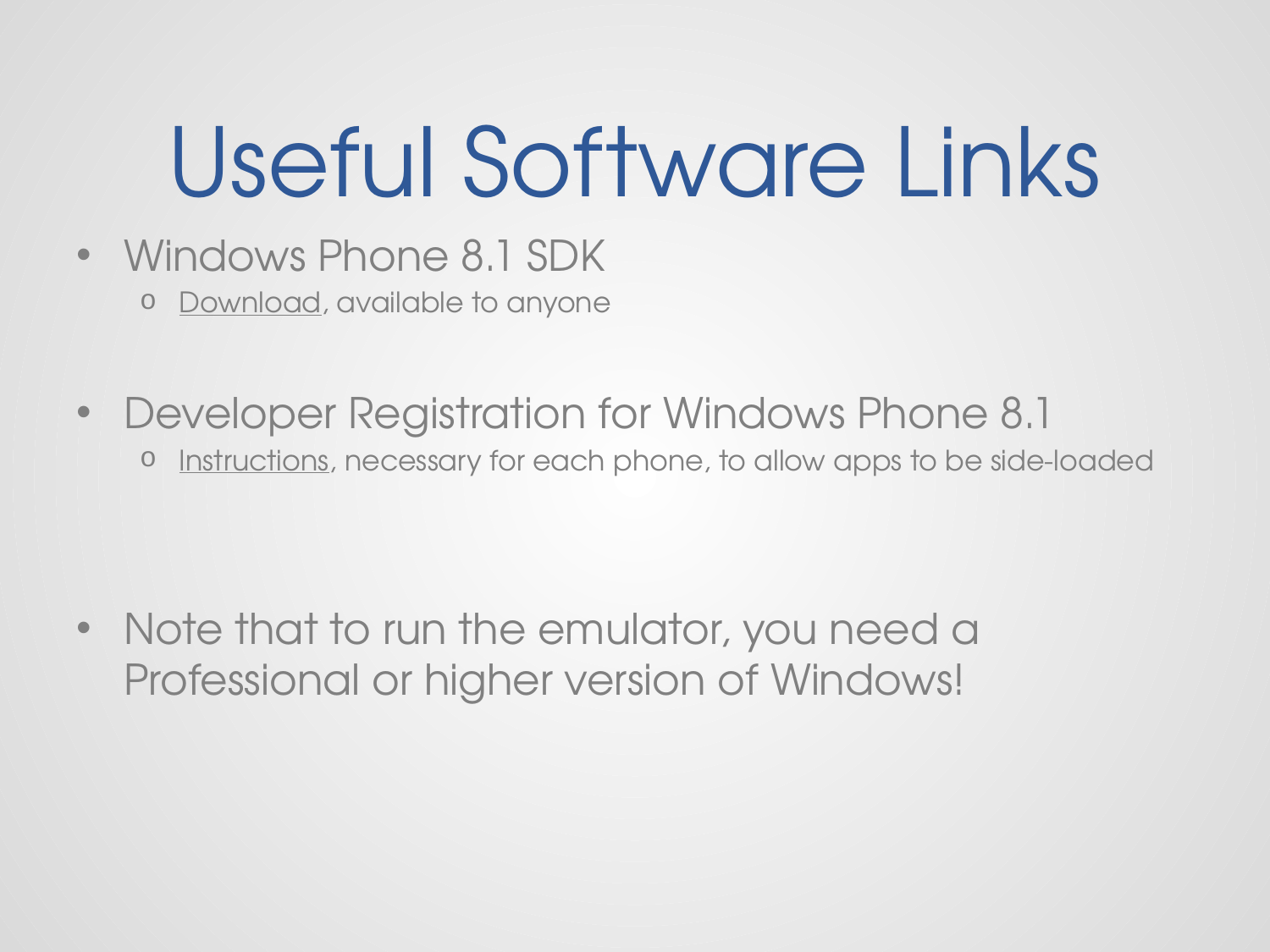

# Useful Software Links
Windows Phone 8.1 SDK
Download, available to anyone

Developer Registration for Windows Phone 8.1
Instructions, necessary for each phone, to allow apps to be side-loaded

Note that to run the emulator, you need a Professional or higher version of Windows!